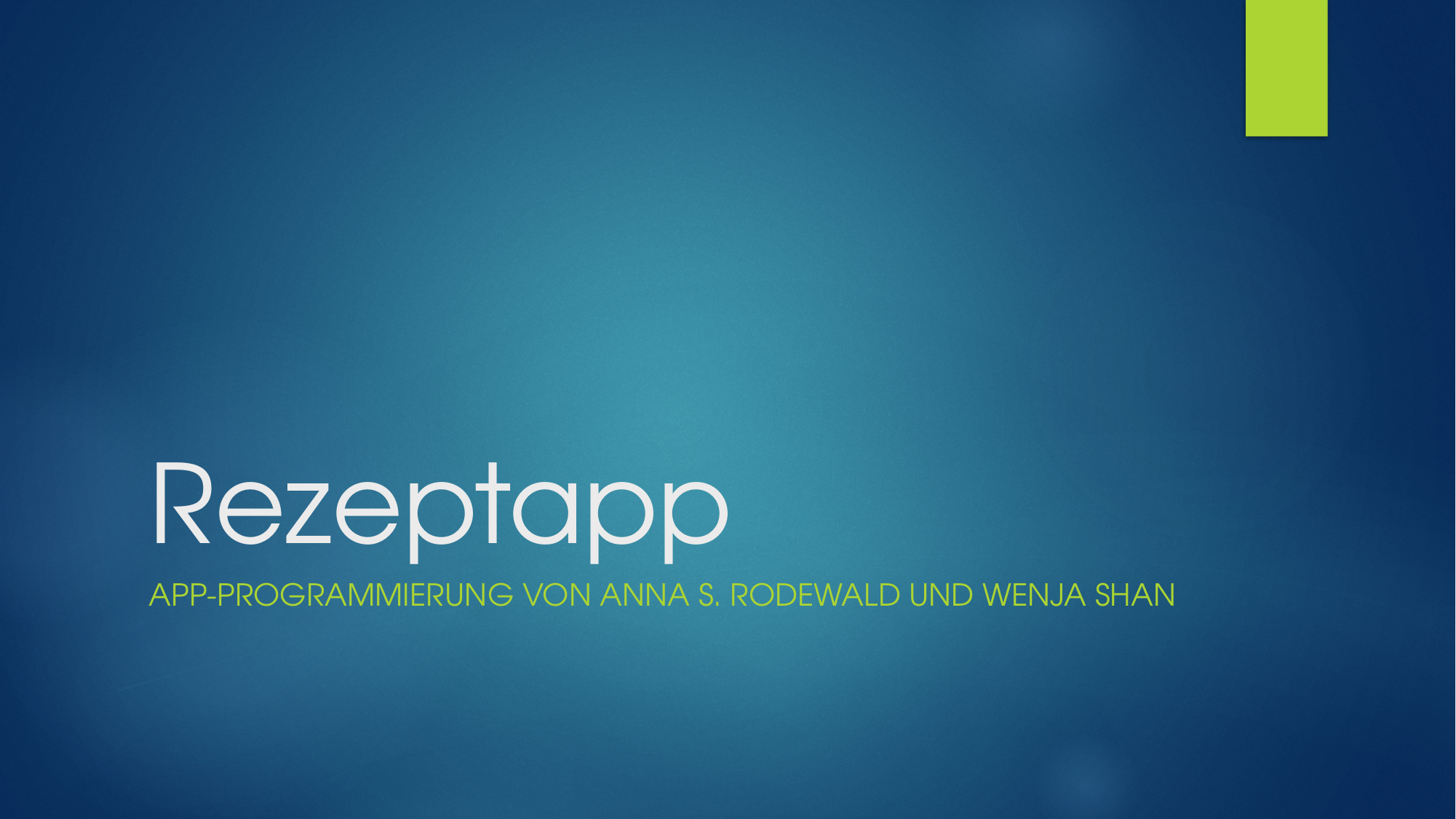

# Rezeptapp
App-programmierung von Anna S. Rodewald und wenja shan